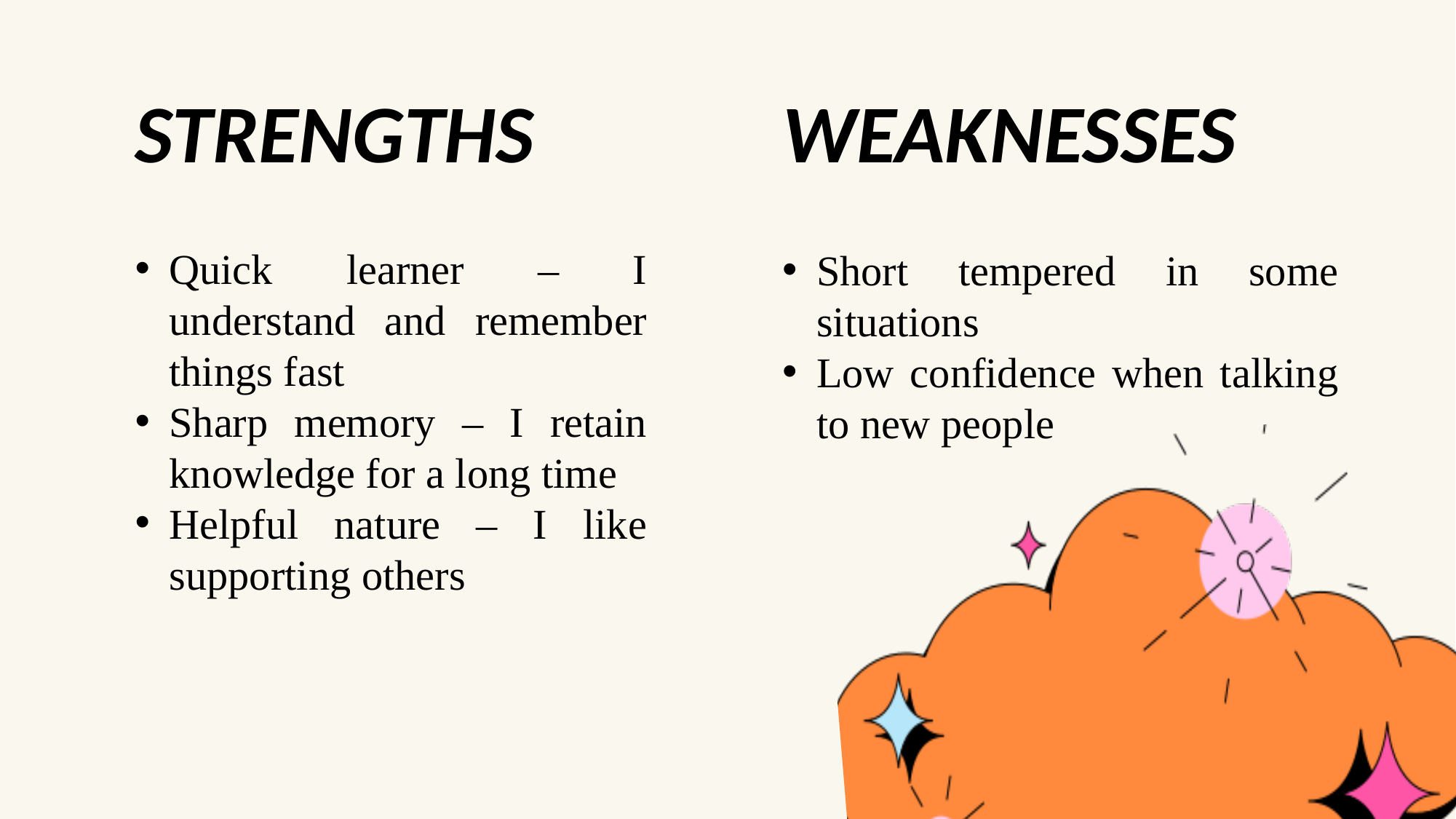

STRENGTHS
WEAKNESSES
Quick learner – I understand and remember things fast
Sharp memory – I retain knowledge for a long time
Helpful nature – I like supporting others

Short tempered in some situations
Low confidence when talking to new people